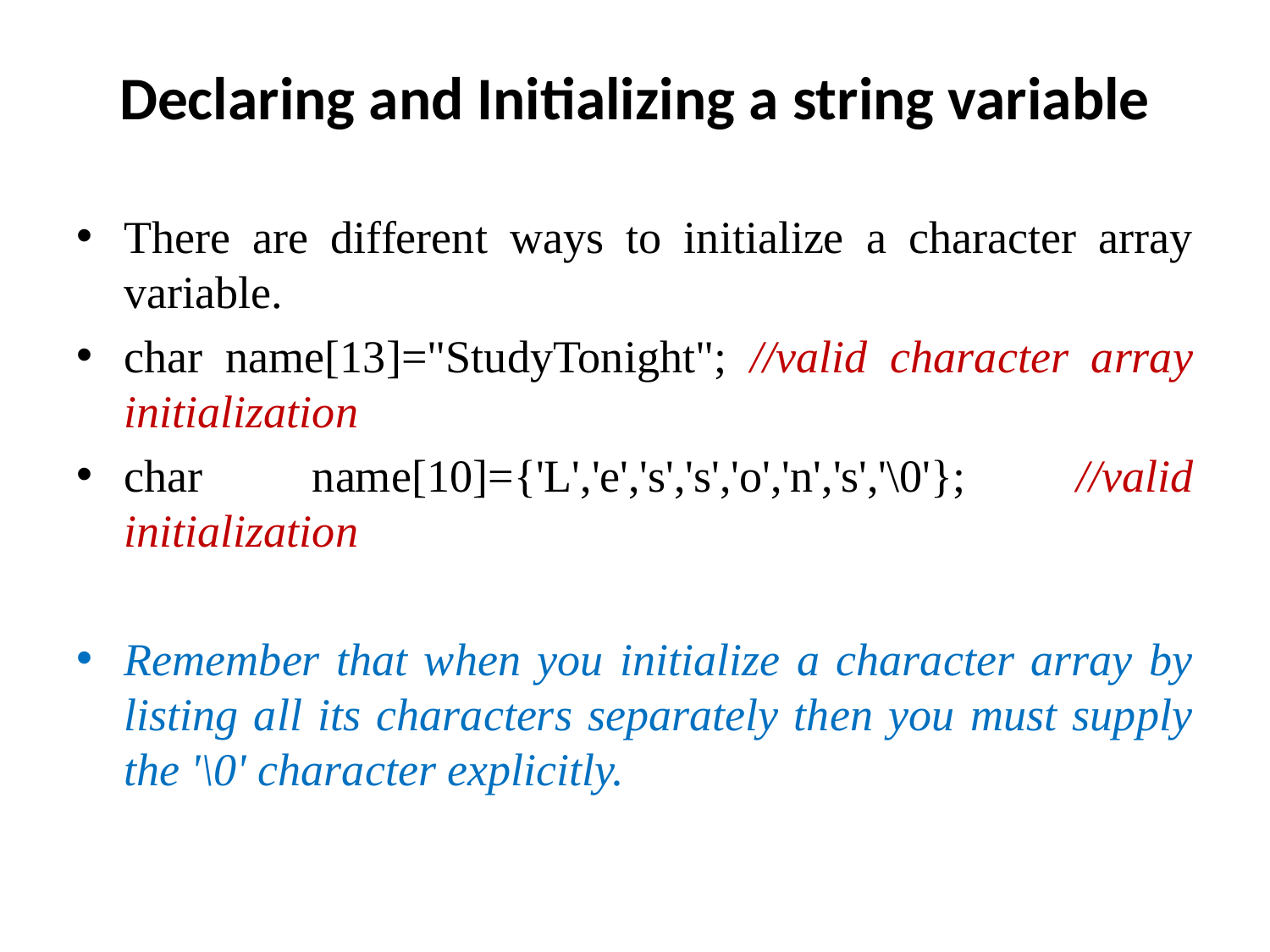

# Declaring and Initializing a string variable
There are different ways to initialize a character array variable.
char name[13]="StudyTonight"; //valid character array initialization
char name[10]={'L','e','s','s','o','n','s','\0'}; //valid initialization

Remember that when you initialize a character array by listing all its characters separately then you must supply the '\0' character explicitly.